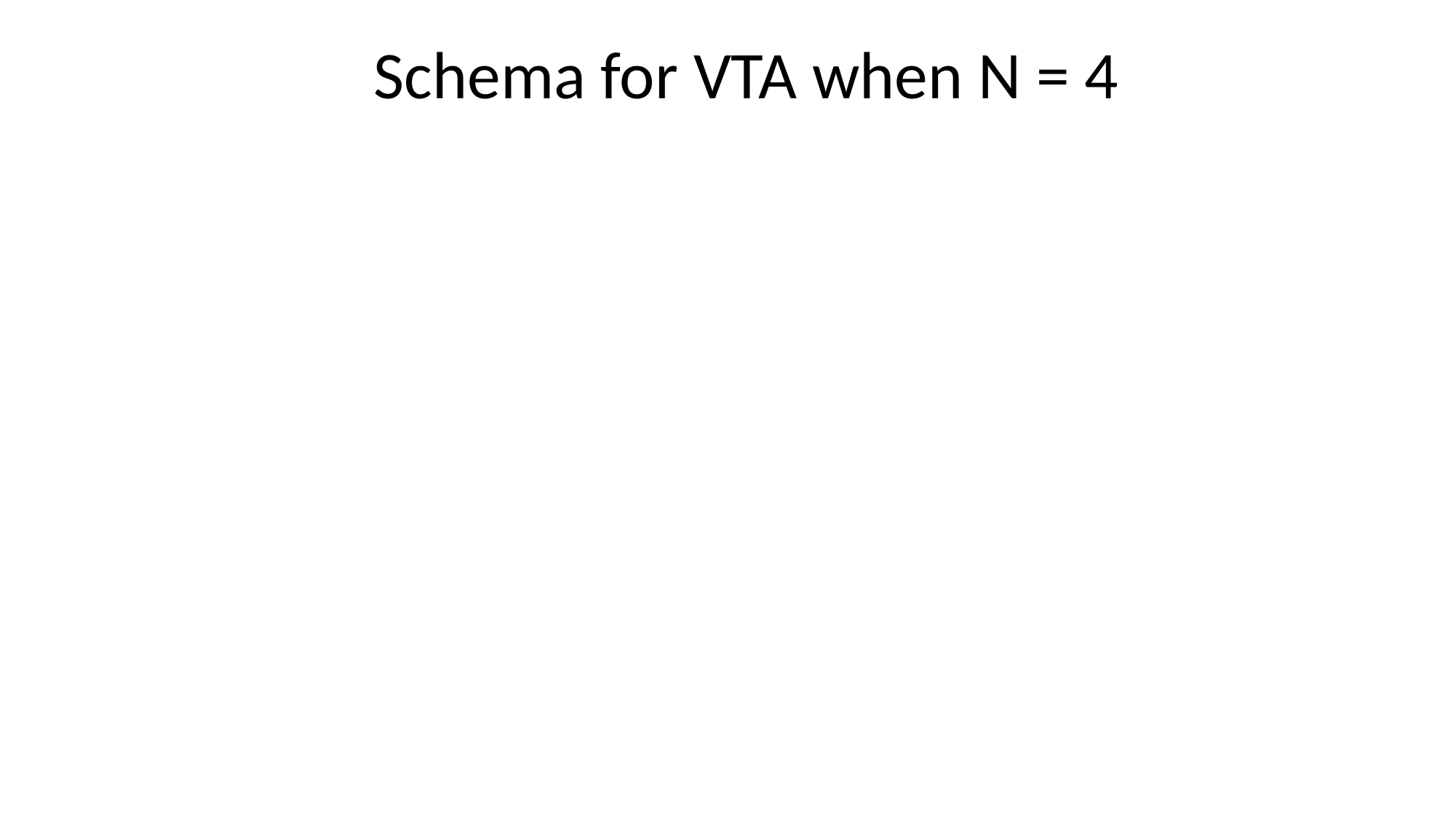

# Schema for VTA when N = 4